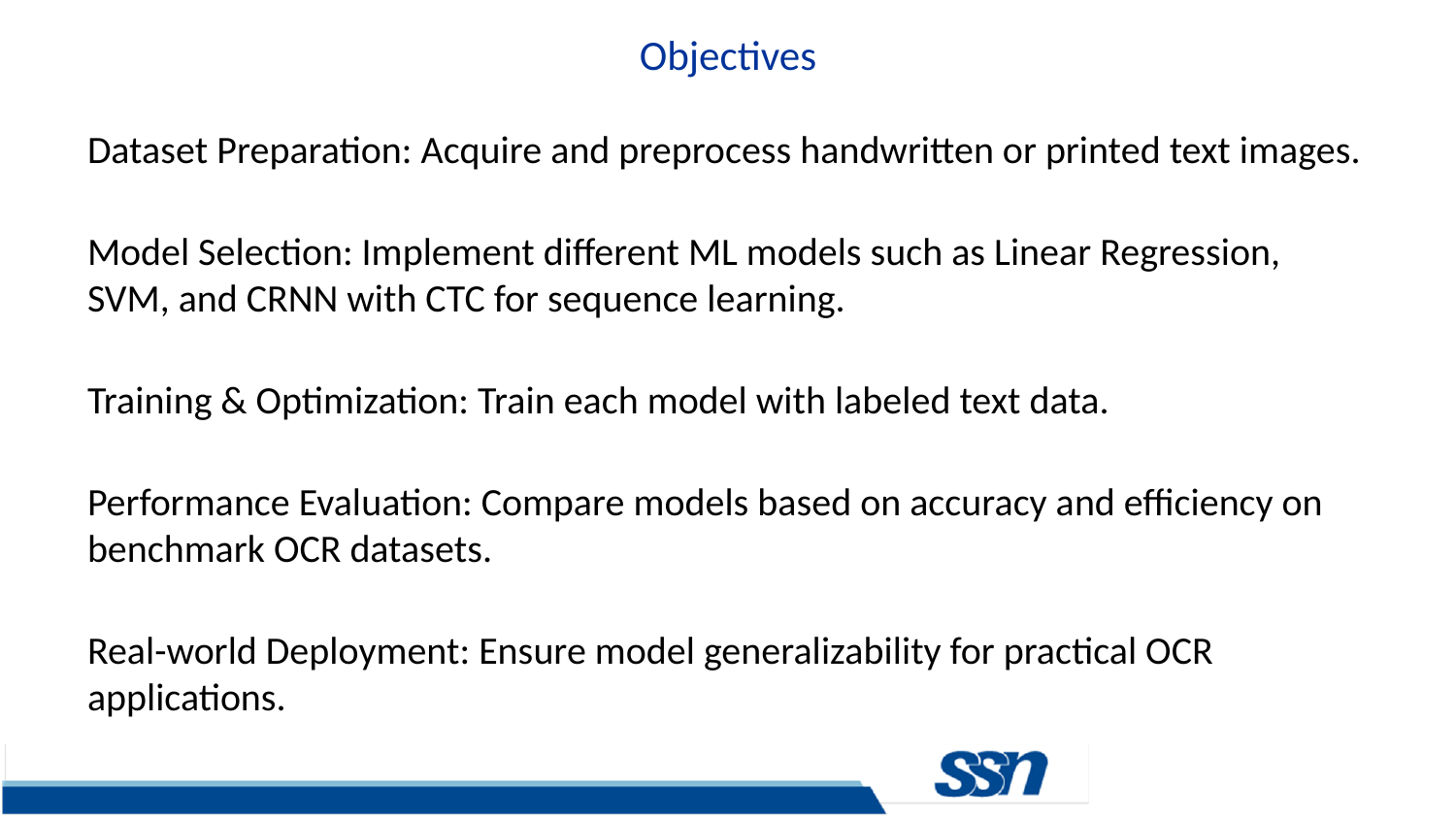

# Objectives
Dataset Preparation: Acquire and preprocess handwritten or printed text images.

Model Selection: Implement different ML models such as Linear Regression, SVM, and CRNN with CTC for sequence learning.

Training & Optimization: Train each model with labeled text data.

Performance Evaluation: Compare models based on accuracy and efficiency on benchmark OCR datasets.

Real-world Deployment: Ensure model generalizability for practical OCR applications.